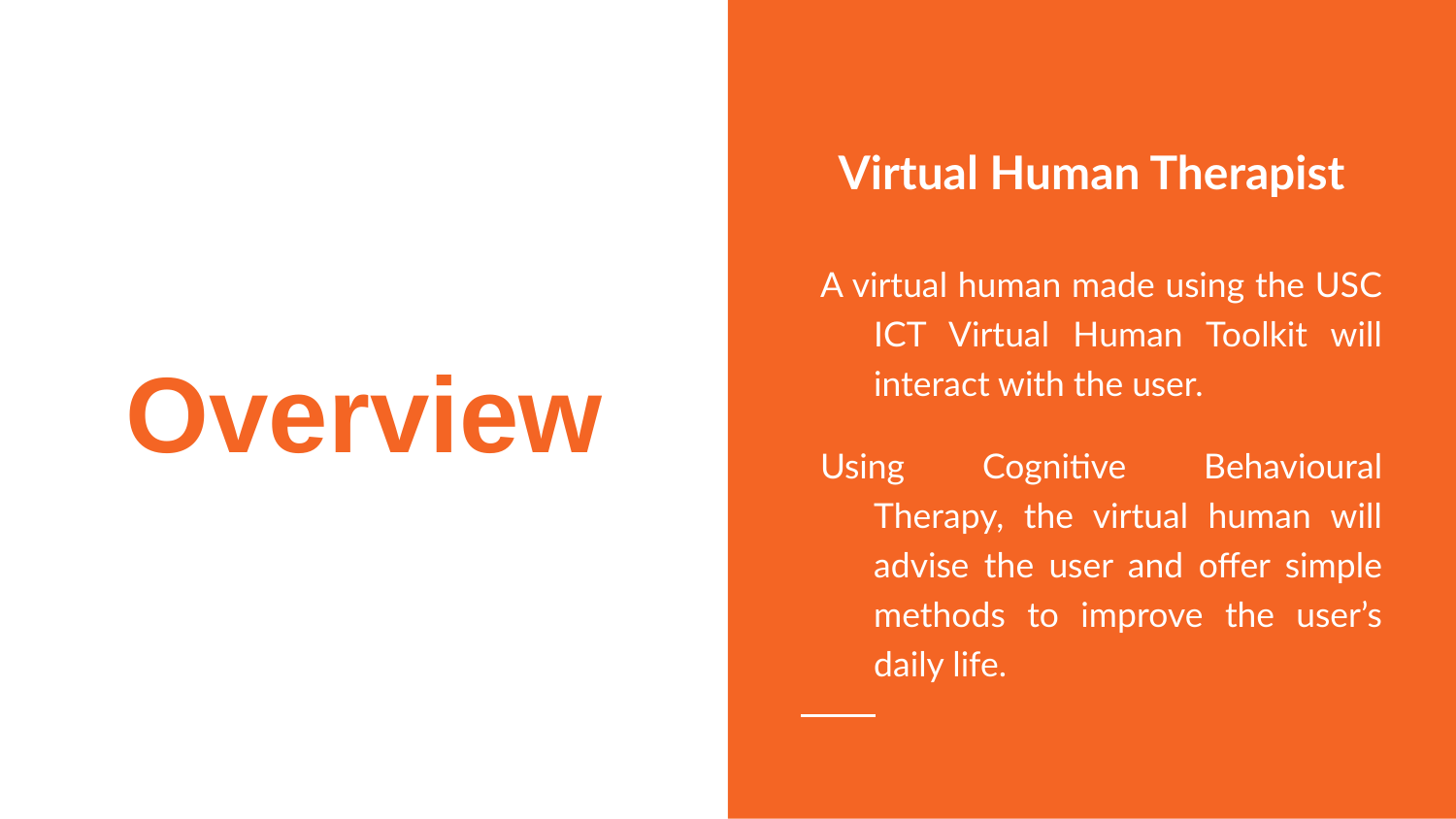

Virtual Human Therapist

A virtual human made using the USC ICT Virtual Human Toolkit will interact with the user.
Using Cognitive Behavioural Therapy, the virtual human will advise the user and offer simple methods to improve the user’s daily life.
# Overview